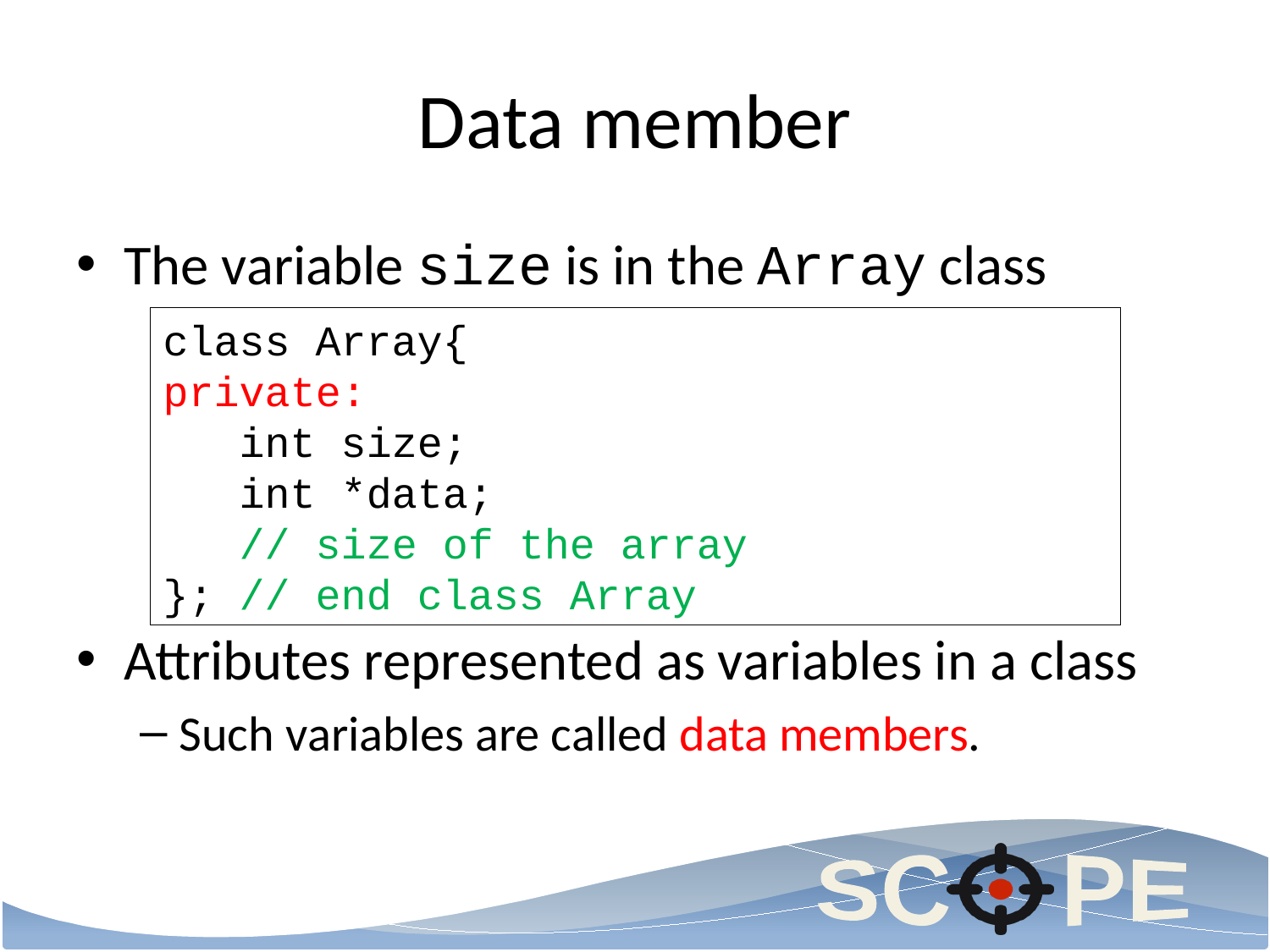

# Data member
The variable size is in the Array class

Attributes represented as variables in a class
Such variables are called data members.
class Array{
private:
   int size;
   int *data;
   // size of the array
}; // end class Array